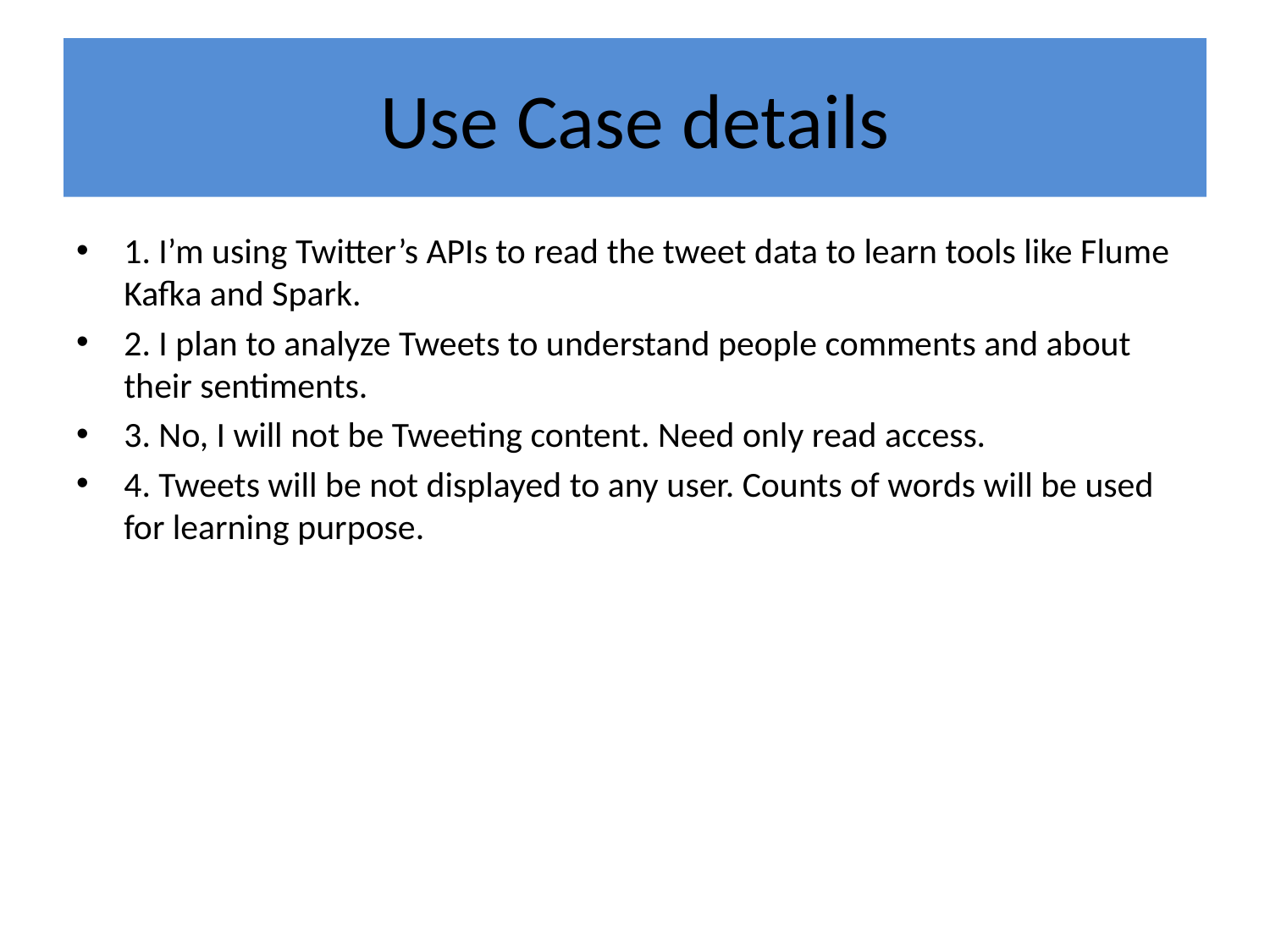

# Use Case details
1. I’m using Twitter’s APIs to read the tweet data to learn tools like Flume Kafka and Spark.
2. I plan to analyze Tweets to understand people comments and about their sentiments.
3. No, I will not be Tweeting content. Need only read access.
4. Tweets will be not displayed to any user. Counts of words will be used for learning purpose.